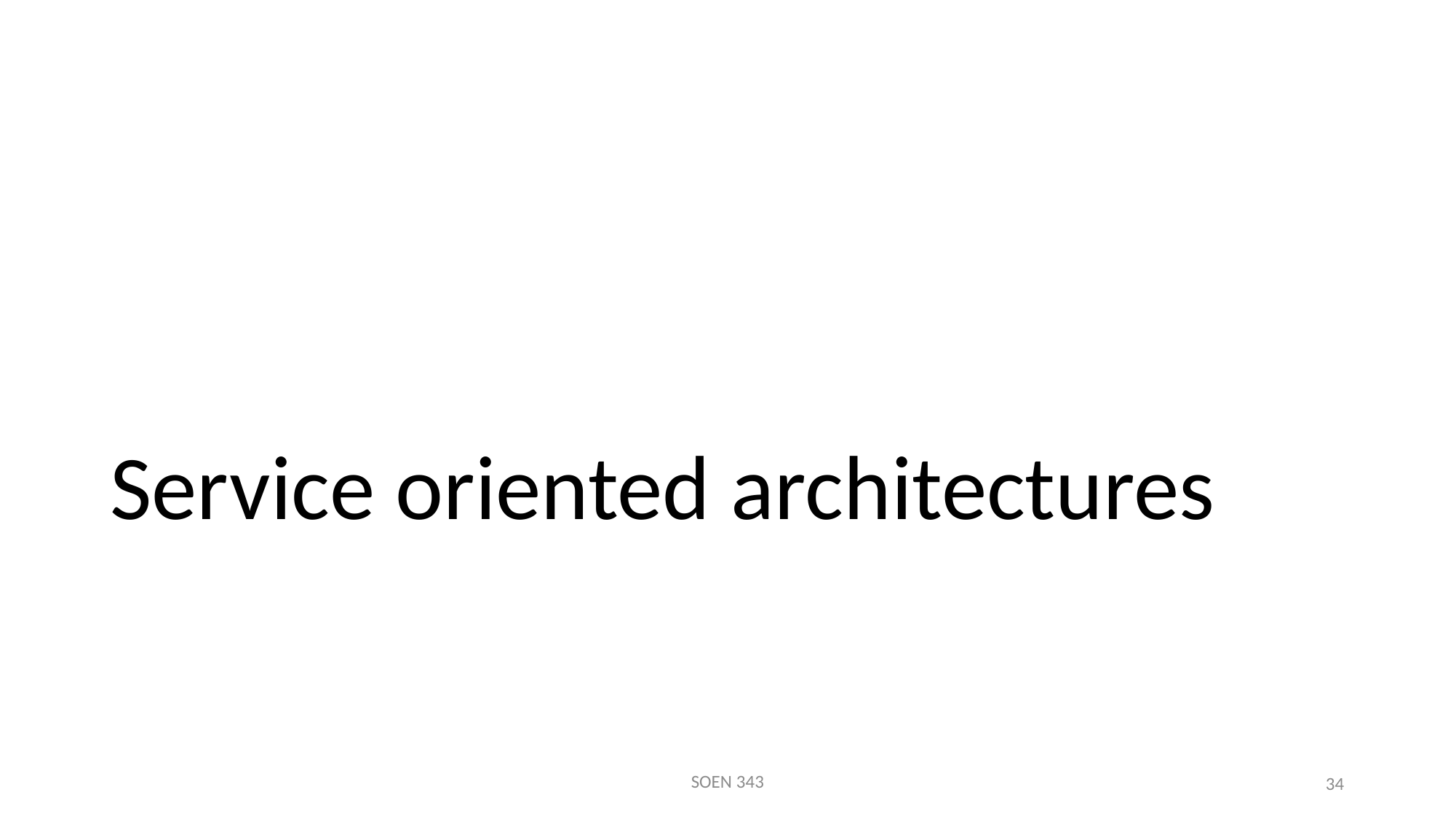

# Service oriented architectures

SOEN 343
34